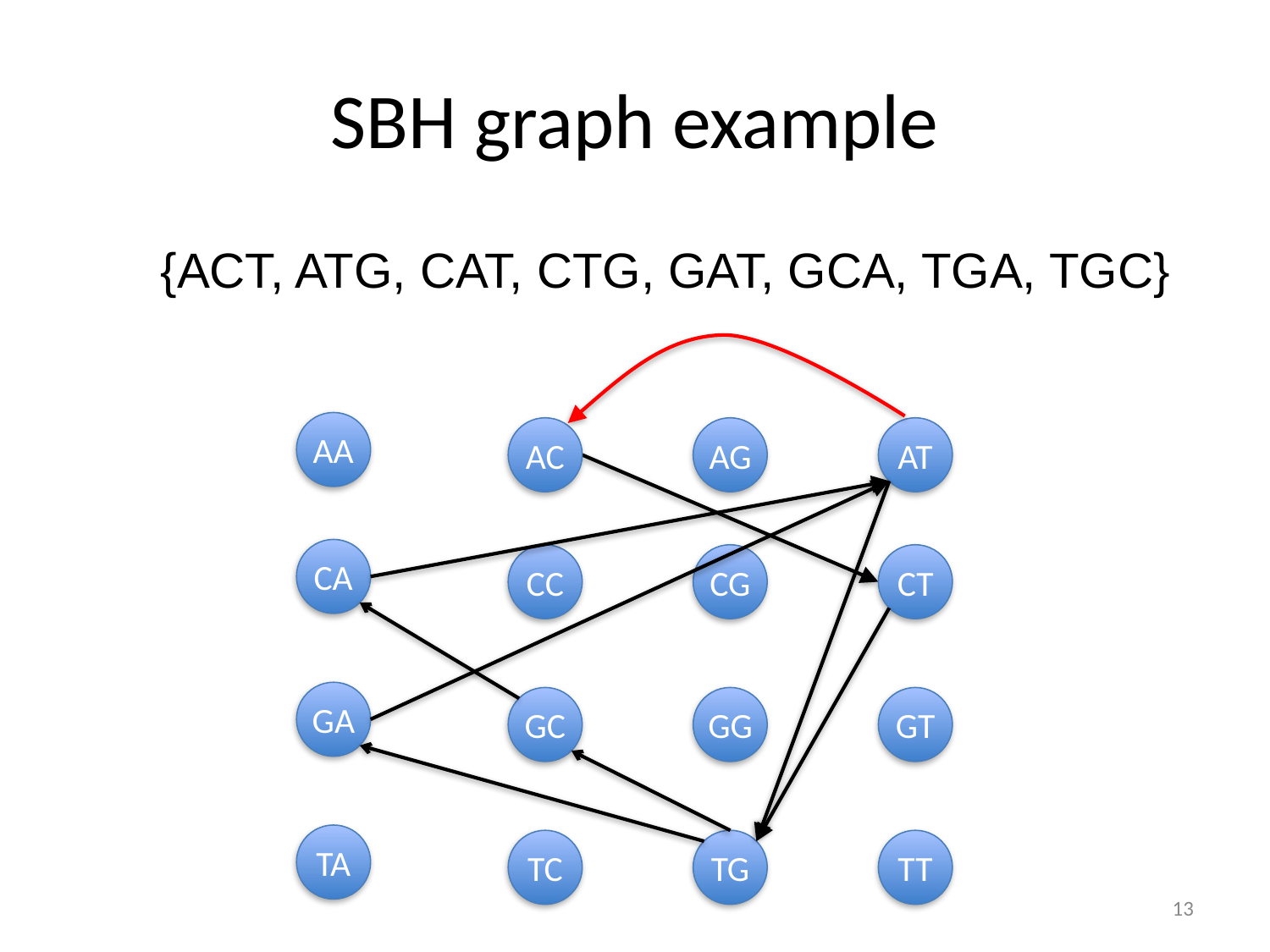

# SBH graph example
{ACT, ATG, CAT, CTG, GAT, GCA, TGA, TGC}

AA
AC
AG
AT
CA
CC
CG
CT
GA
GC
GG
GT
TA
TC
TG
TT
13